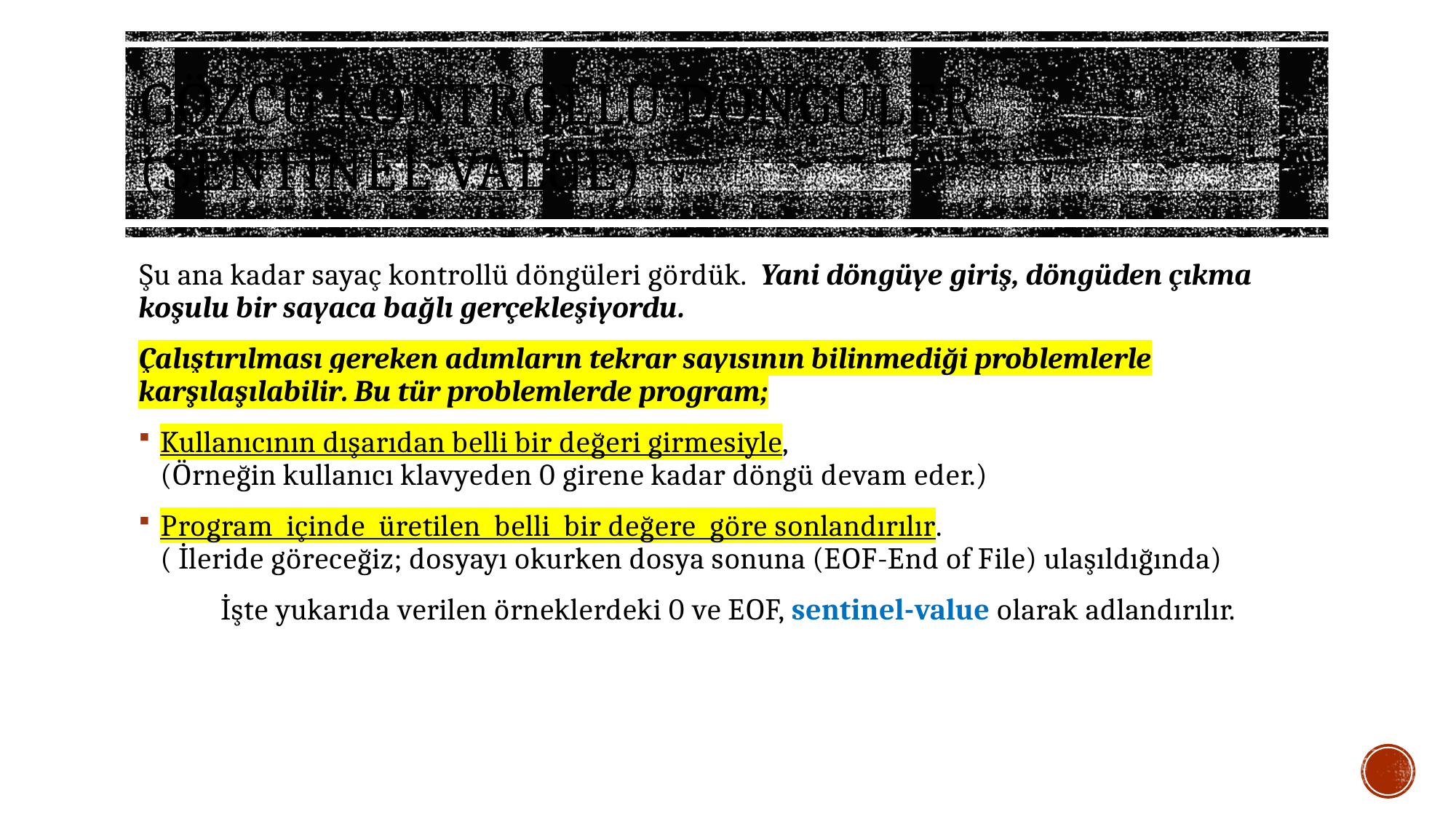

# GÖZCÜ KONTROLLÜ döngüler (SENTINEL VALUE)
Şu ana kadar sayaç kontrollü döngüleri gördük.  Yani döngüye giriş, döngüden çıkma koşulu bir sayaca bağlı gerçekleşiyordu.
Çalıştırılması gereken adımların tekrar sayısının bilinmediği problemlerle karşılaşılabilir. Bu tür problemlerde program;
Kullanıcının dışarıdan belli bir değeri girmesiyle,
(Örneğin kullanıcı klavyeden 0 girene kadar döngü devam eder.)
Program  içinde  üretilen  belli  bir değere  göre sonlandırılır.
( İleride göreceğiz; dosyayı okurken dosya sonuna (EOF-End of File) ulaşıldığında)
İşte yukarıda verilen örneklerdeki 0 ve EOF, sentinel-value olarak adlandırılır.